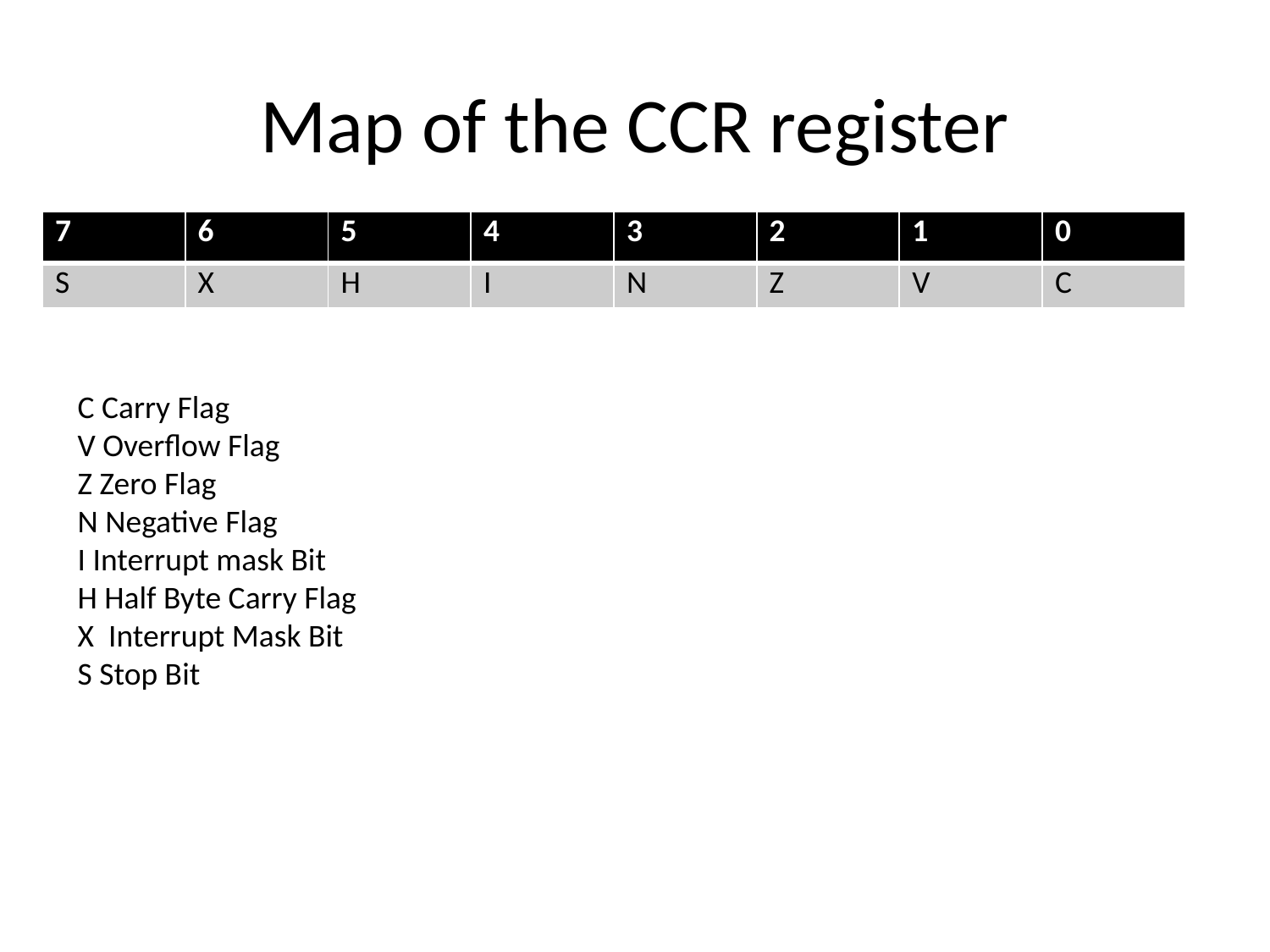

# Map of the CCR register
| 7 | 6 | 5 | 4 | 3 | 2 | 1 | 0 |
| --- | --- | --- | --- | --- | --- | --- | --- |
| S | X | H | I | N | Z | V | C |
C Carry Flag
V Overflow Flag
Z Zero Flag
N Negative Flag
I Interrupt mask Bit
H Half Byte Carry Flag
X  Interrupt Mask Bit
S Stop Bit